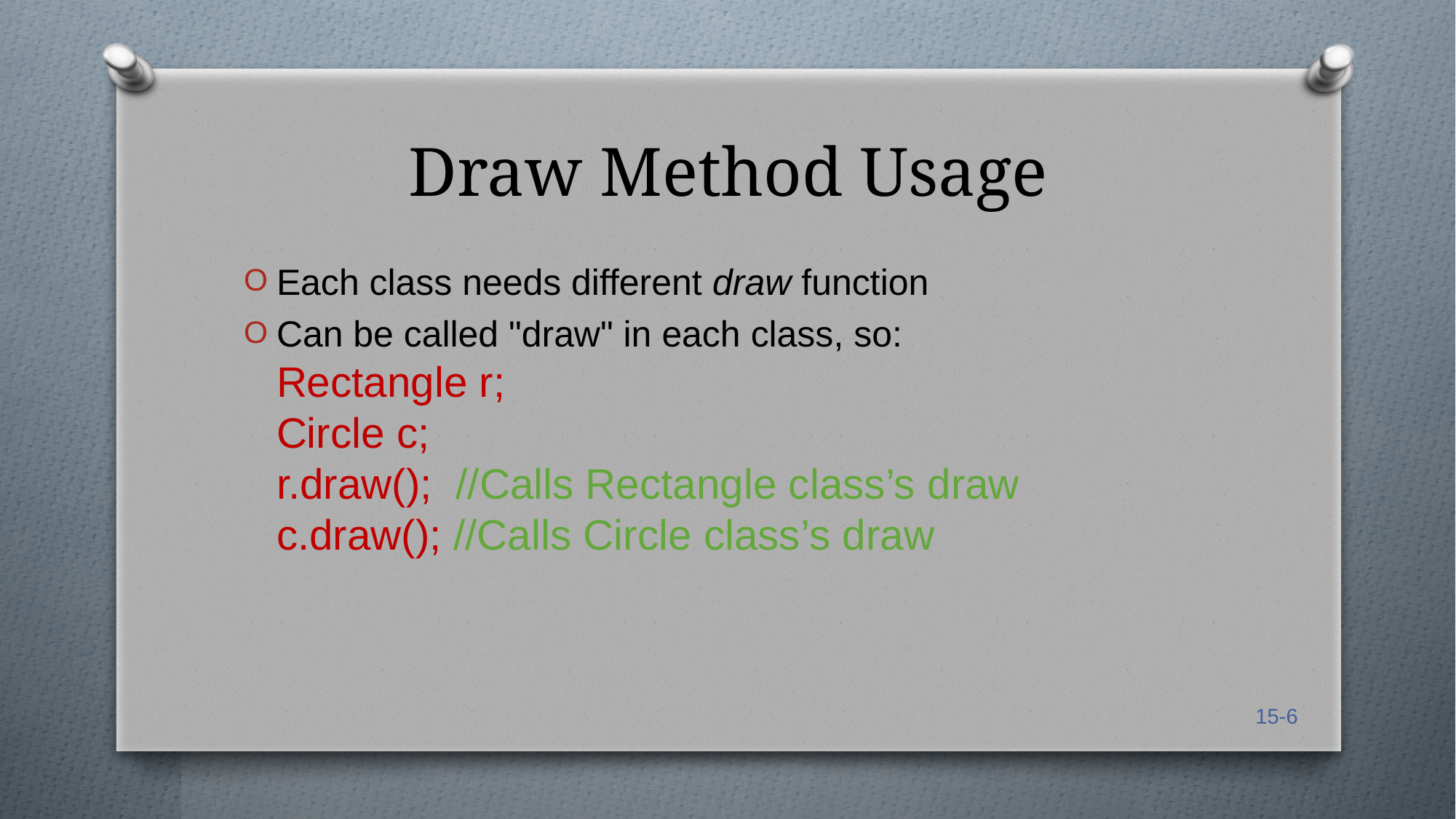

# Draw Method Usage
Each class needs different draw function
Can be called "draw" in each class, so:
Rectangle r;
Circle c;
r.draw();  //Calls Rectangle class’s draw
c.draw(); //Calls Circle class’s draw
15-6